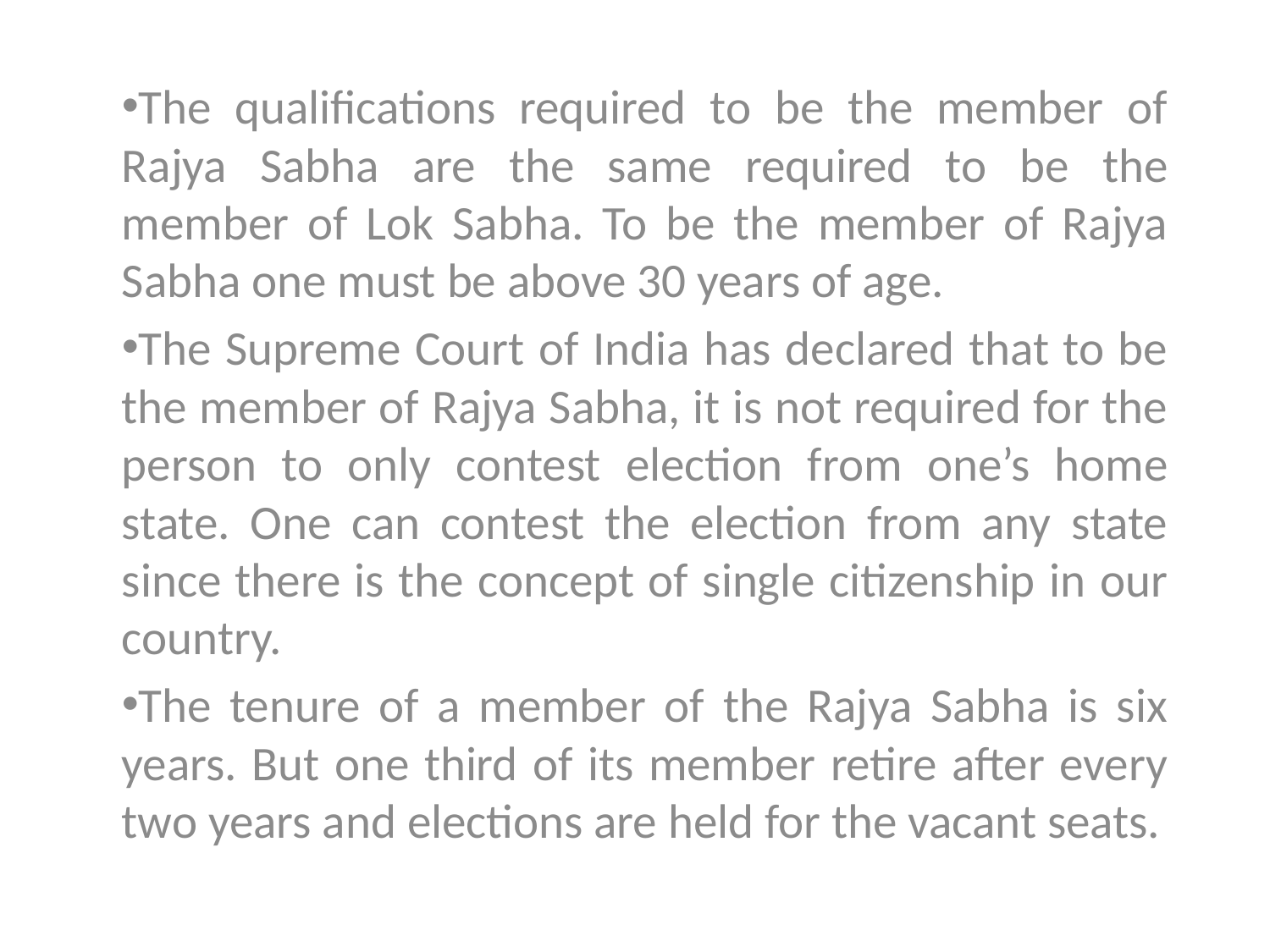

The qualifications required to be the member of Rajya Sabha are the same required to be the member of Lok Sabha. To be the member of Rajya Sabha one must be above 30 years of age.
The Supreme Court of India has declared that to be the member of Rajya Sabha, it is not required for the person to only contest election from one’s home state. One can contest the election from any state since there is the concept of single citizenship in our country.
The tenure of a member of the Rajya Sabha is six years. But one third of its member retire after every two years and elections are held for the vacant seats.